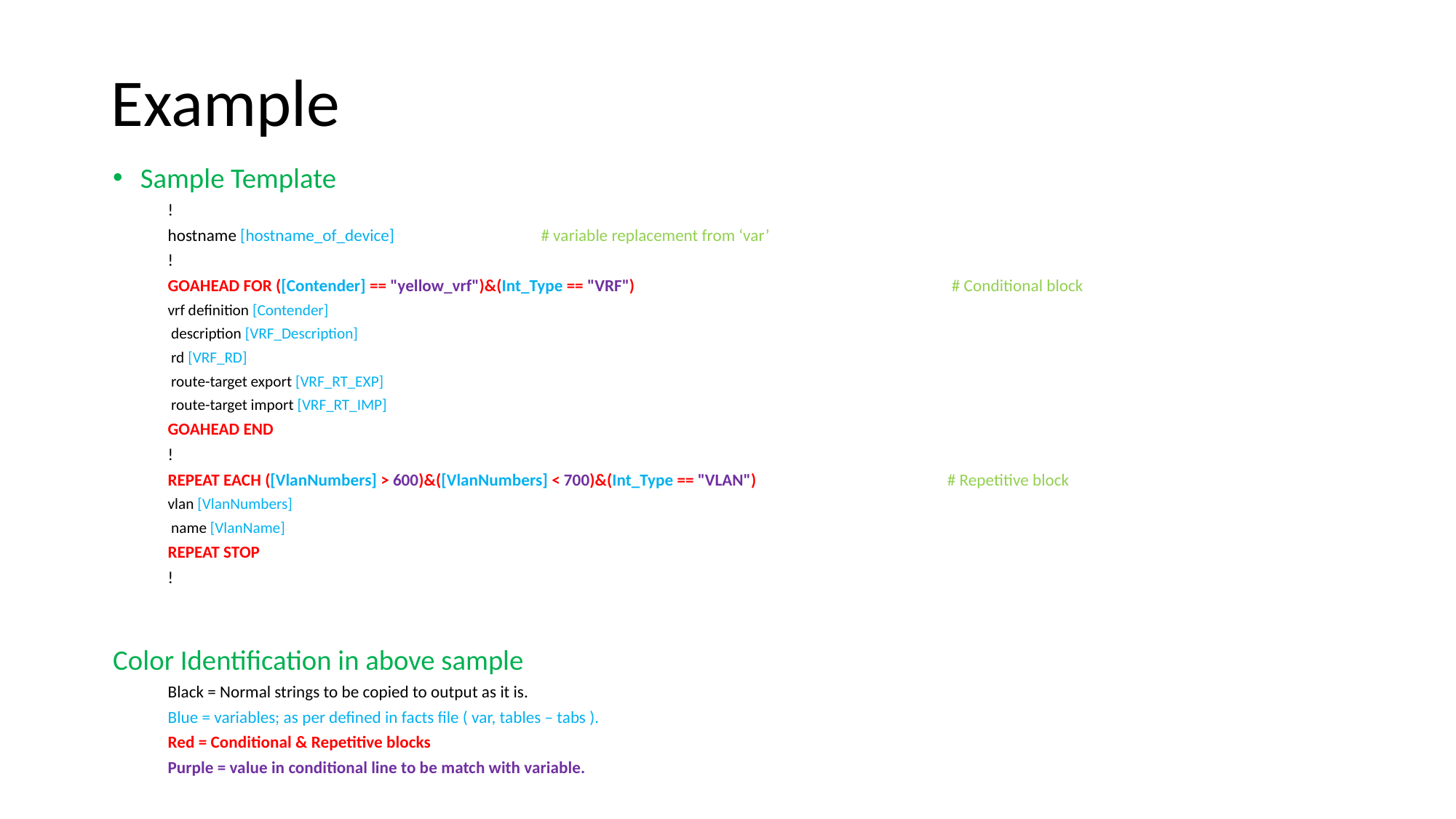

# Example
Sample Template
!
hostname [hostname_of_device]					                  # variable replacement from ‘var’
!
GOAHEAD FOR ([Contender] == "yellow_vrf")&(Int_Type == "VRF")                                                                                   # Conditional block
vrf definition [Contender]
 description [VRF_Description]
 rd [VRF_RD]
 route-target export [VRF_RT_EXP]
 route-target import [VRF_RT_IMP]
GOAHEAD END
!
REPEAT EACH ([VlanNumbers] > 600)&([VlanNumbers] < 700)&(Int_Type == "VLAN")                                                  # Repetitive block
vlan [VlanNumbers]
 name [VlanName]
REPEAT STOP
!

Color Identification in above sample
Black = Normal strings to be copied to output as it is.
Blue = variables; as per defined in facts file ( var, tables – tabs ).
Red = Conditional & Repetitive blocks
Purple = value in conditional line to be match with variable.